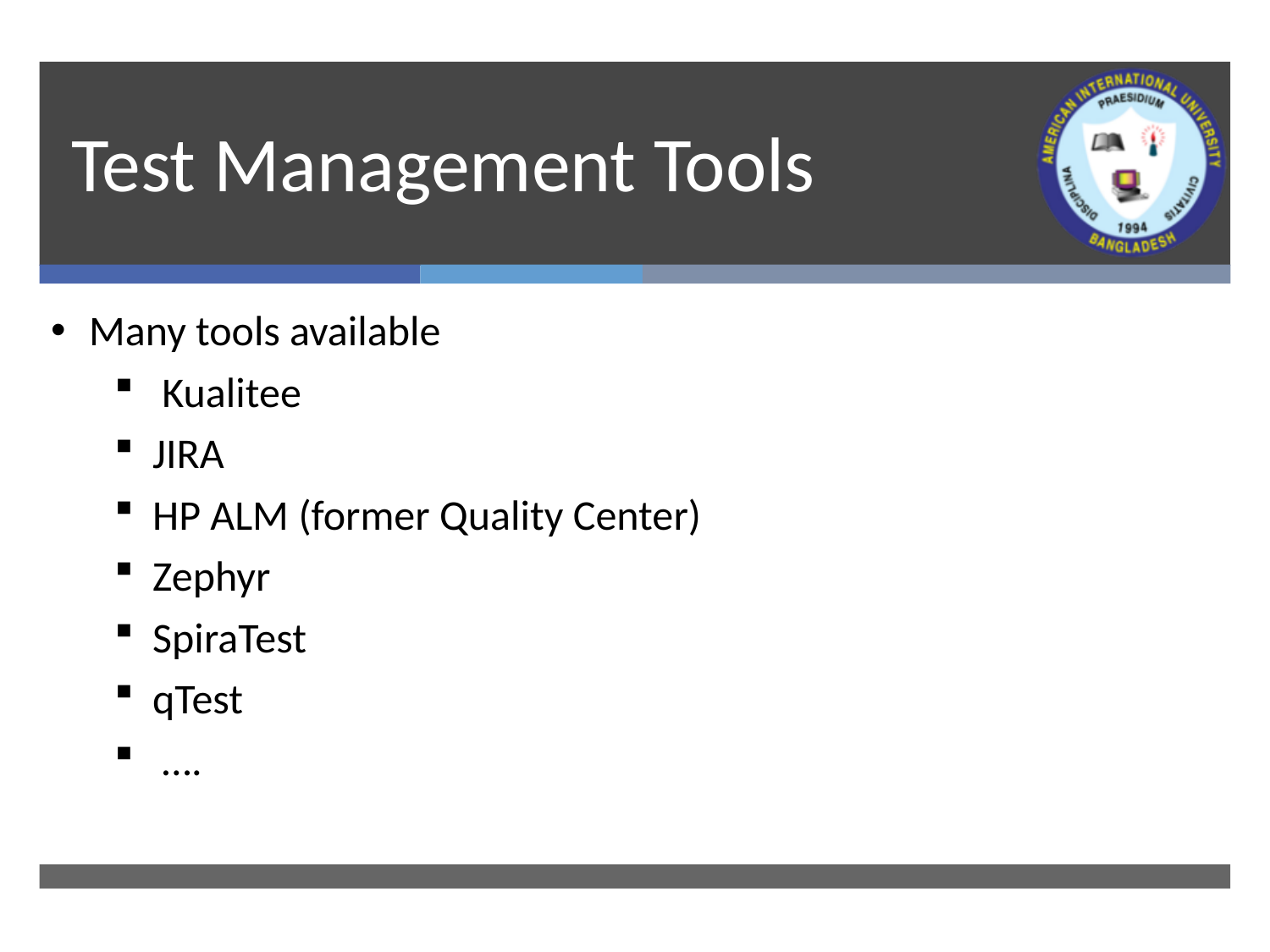

# Test Management Tools
Many tools available
 Kualitee
JIRA
HP ALM (former Quality Center)
Zephyr
SpiraTest
qTest
 ….